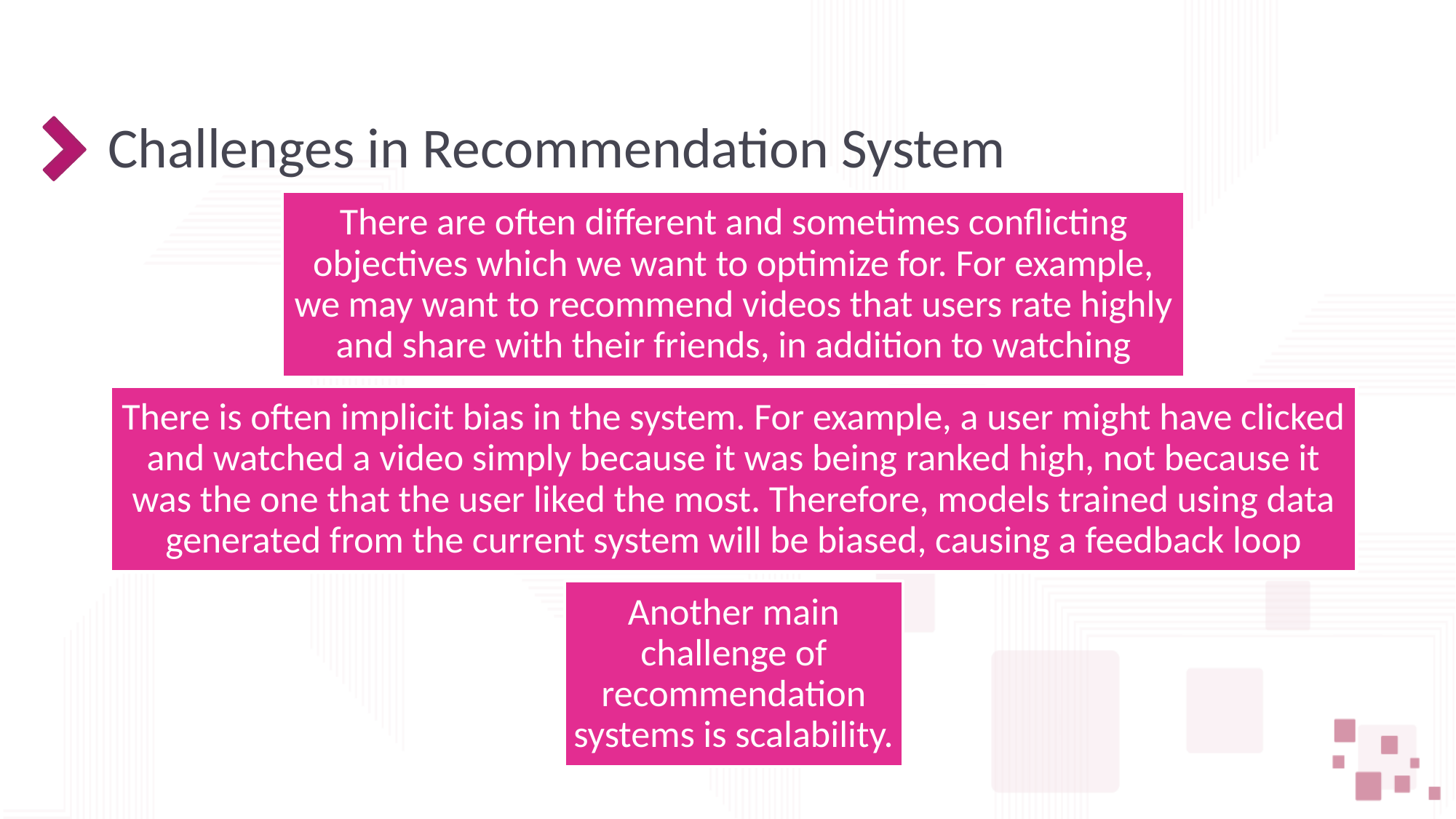

Challenges in Recommendation System
There are often different and sometimes conflicting objectives which we want to optimize for. For example, we may want to recommend videos that users rate highly and share with their friends, in addition to watching
There is often implicit bias in the system. For example, a user might have clicked and watched a video simply because it was being ranked high, not because it was the one that the user liked the most. Therefore, models trained using data generated from the current system will be biased, causing a feedback loop
Another main challenge of recommendation systems is scalability.